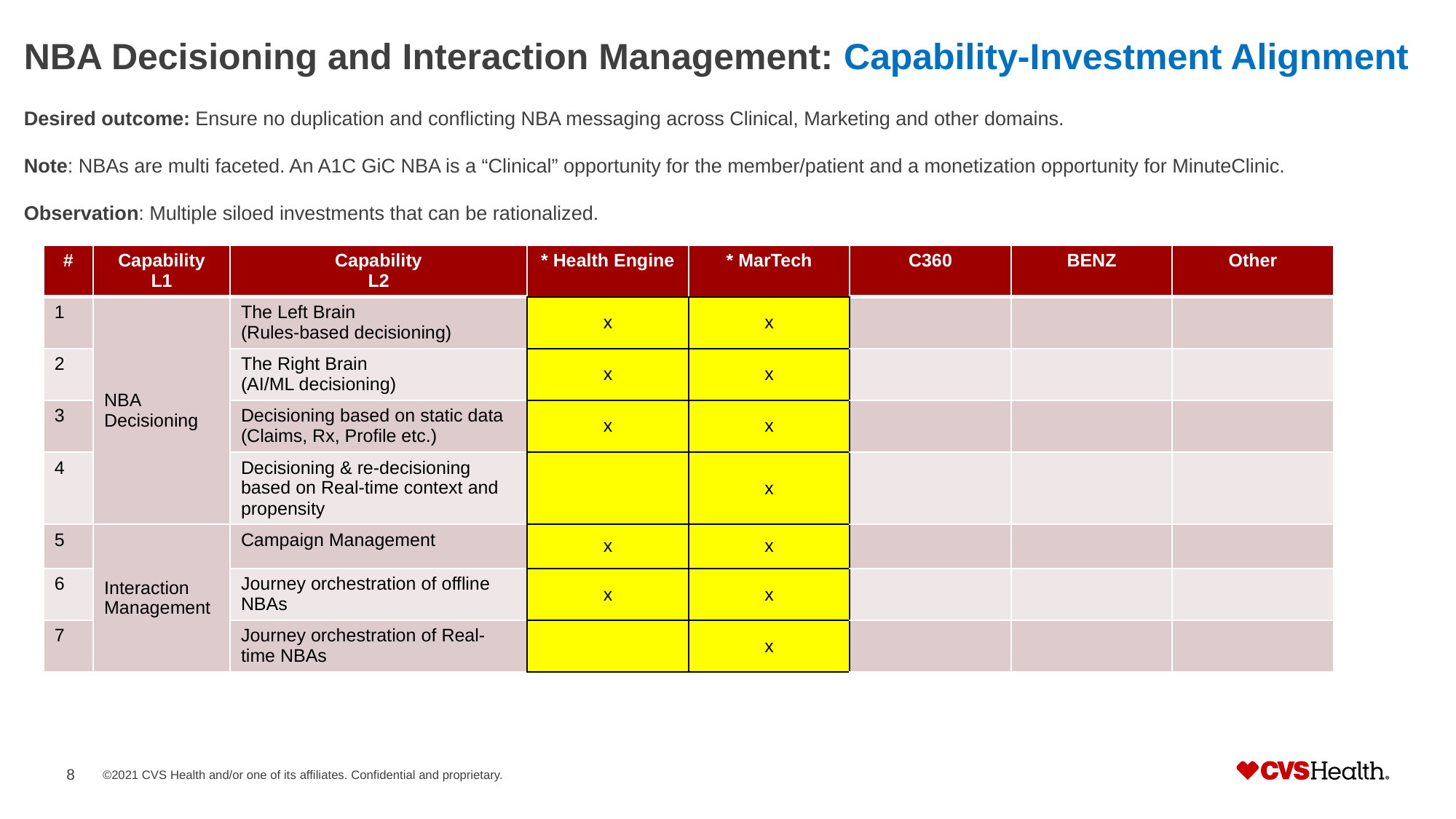

# NBA Decisioning and Interaction Management: Capability-Investment Alignment
Desired outcome: Ensure no duplication and conflicting NBA messaging across Clinical, Marketing and other domains.

Note: NBAs are multi faceted. An A1C GiC NBA is a “Clinical” opportunity for the member/patient and a monetization opportunity for MinuteClinic.

Observation: Multiple siloed investments that can be rationalized.
| # | Capability L1 | Capability L2 | \* Health Engine | \* MarTech | C360 | BENZ | Other |
| --- | --- | --- | --- | --- | --- | --- | --- |
| 1 | NBA Decisioning | The Left Brain (Rules-based decisioning) | x | x |  |  |  |
| 2 |  | The Right Brain (AI/ML decisioning) | x | x |  |  |  |
| 3 |  | Decisioning based on static data (Claims, Rx, Profile etc.) | x | x |  |  |  |
| 4 |  | Decisioning & re-decisioning based on Real-time context and propensity |  | x |  |  |  |
| 5 | Interaction Management | Campaign Management | x | x |  |  |  |
| 6 |  | Journey orchestration of offline NBAs | x | x |  |  |  |
| 7 |  | Journey orchestration of Real-time NBAs |  | x |  |  |  |